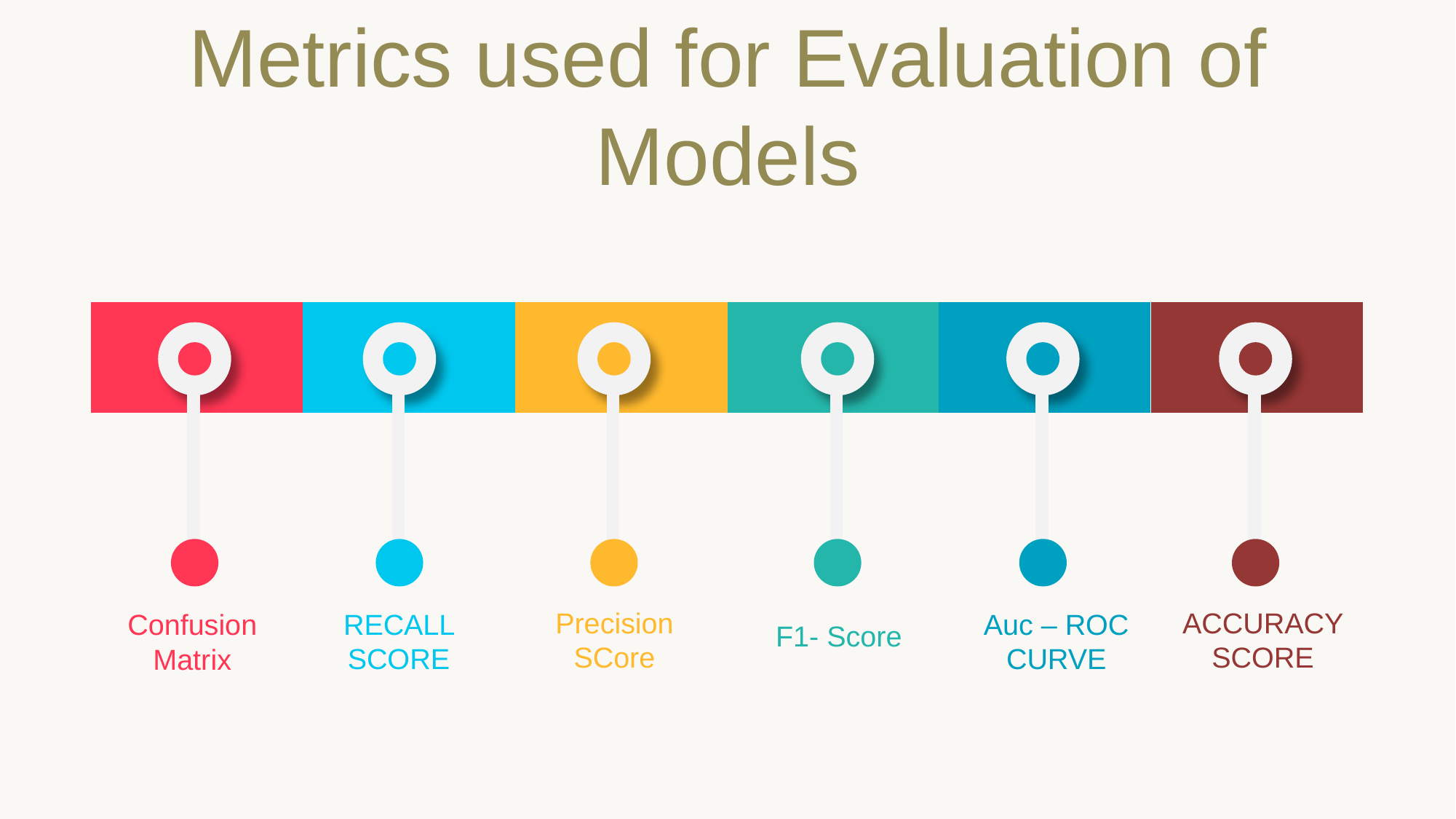

Metrics used for Evaluation of Models

ACCURACY SCORE
Precision SCore
Auc – ROC CURVE
RECALL SCORE
Confusion Matrix
F1- Score